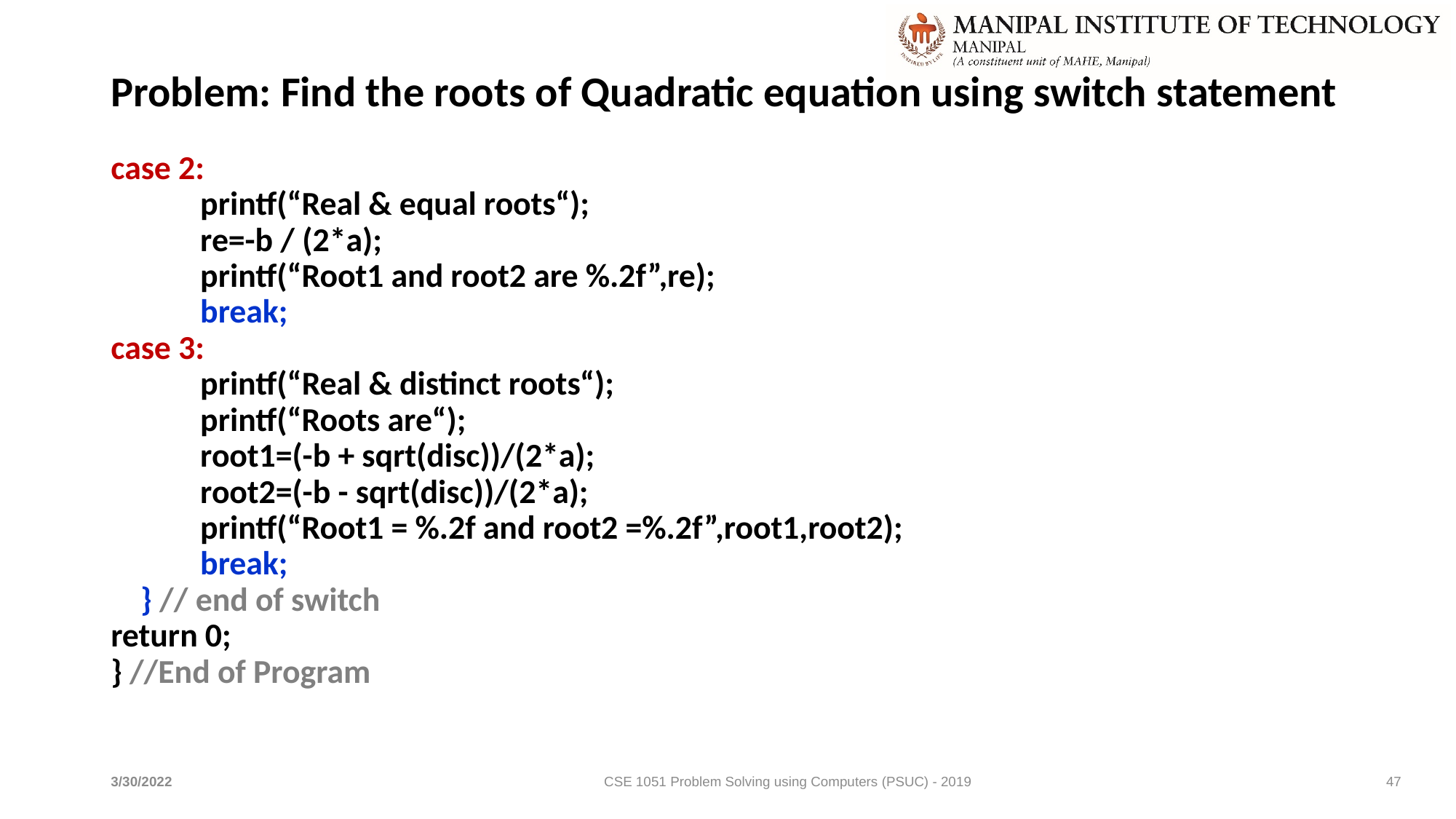

Problem: Find the roots of Quadratic equation using switch statement
#
case 2:
            printf(“Real & equal roots“);
            re=-b / (2*a);
            printf(“Root1 and root2 are %.2f”,re);
            break;
case 3:
            printf(“Real & distinct roots“);
            printf(“Roots are“);
            root1=(-b + sqrt(disc))/(2*a);
            root2=(-b - sqrt(disc))/(2*a);
            printf(“Root1 = %.2f and root2 =%.2f”,root1,root2);
            break;
    } // end of switch
return 0;
} //End of Program
3/30/2022
CSE 1051 Problem Solving using Computers (PSUC) - 2019
47